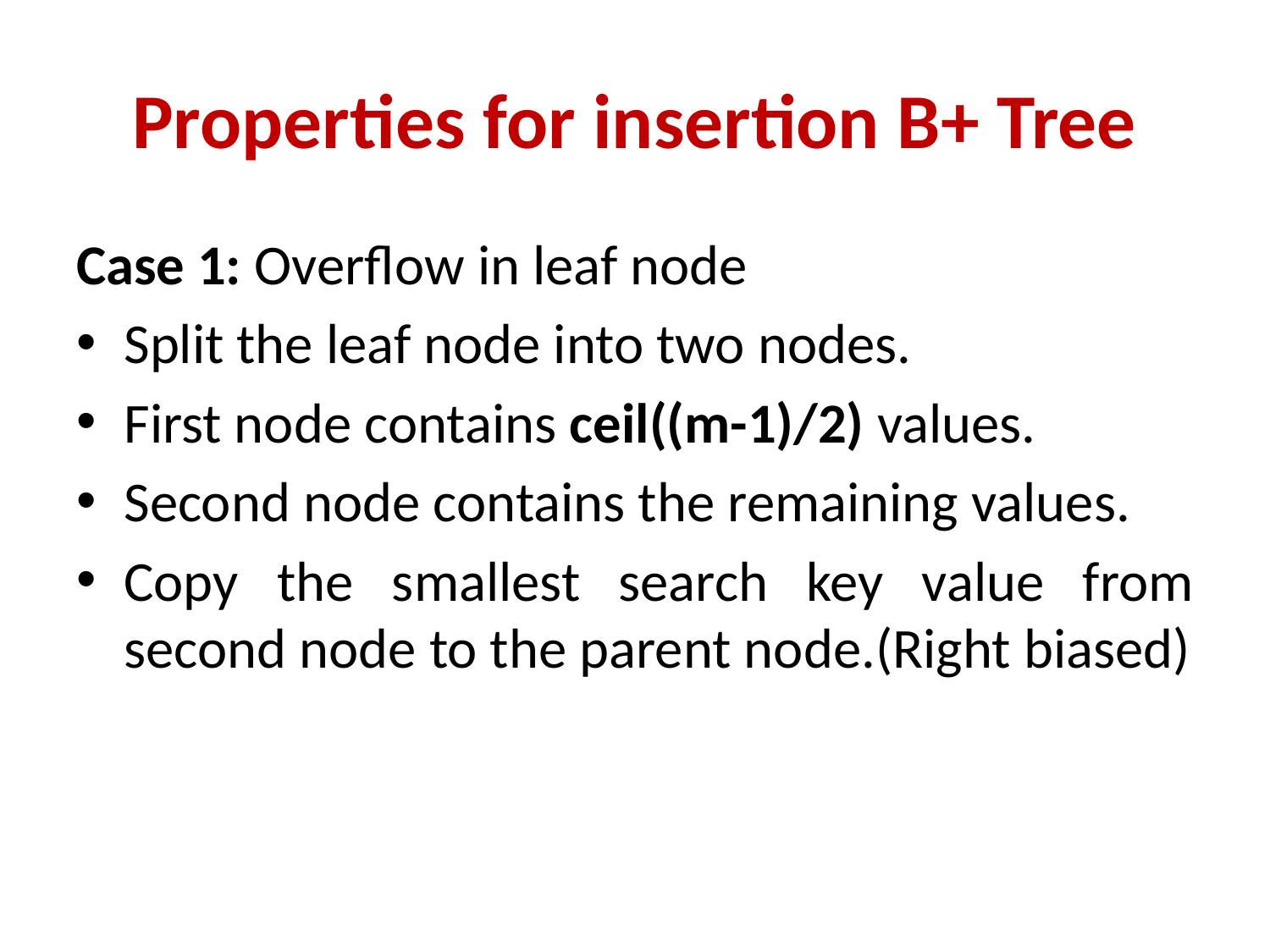

# Properties for insertion B+ Tree
Case 1: Overflow in leaf node
Split the leaf node into two nodes.
First node contains ceil((m-1)/2) values.
Second node contains the remaining values.
Copy the smallest search key value from second node to the parent node.(Right biased)